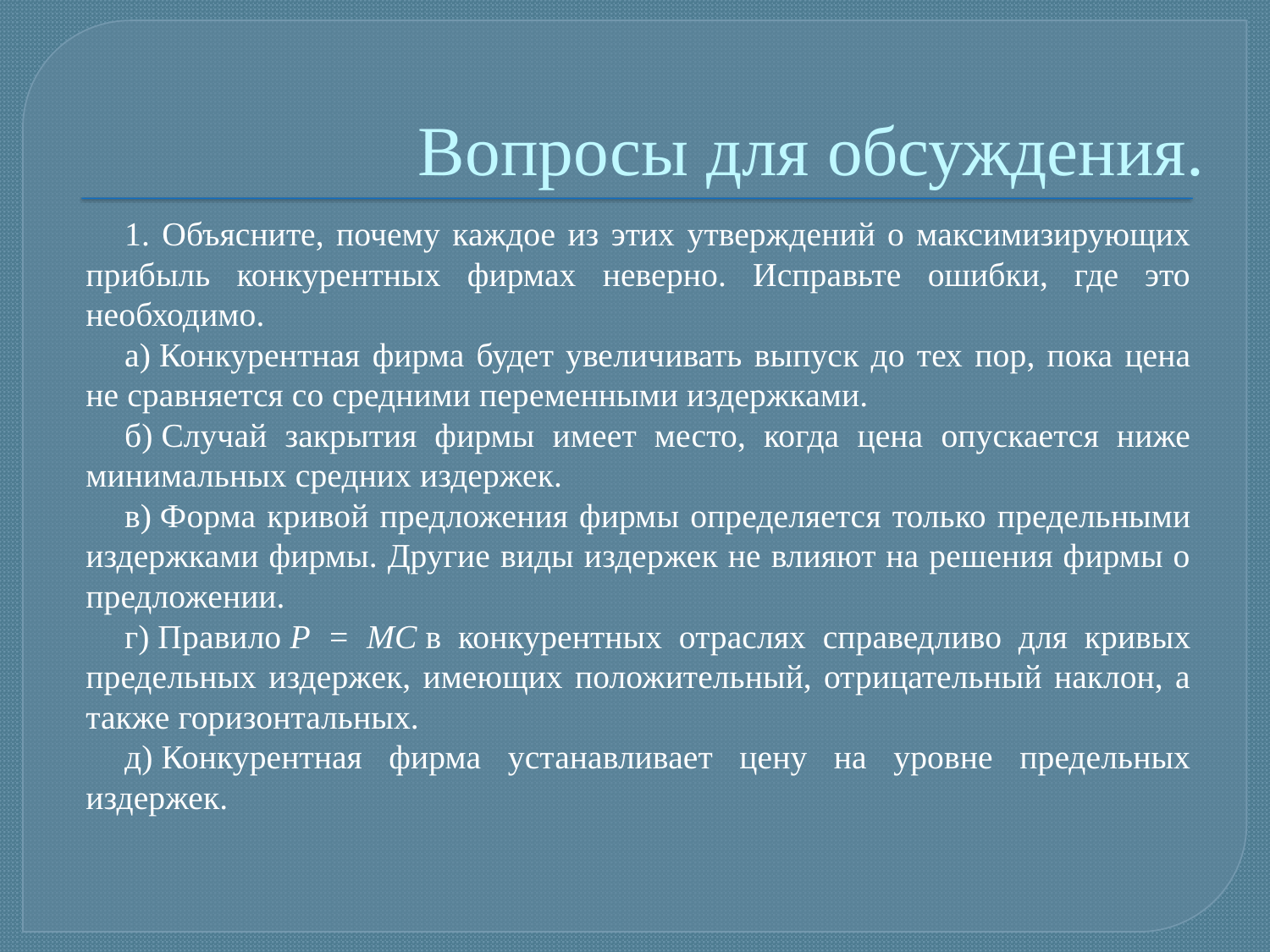

# Вопросы для обсуждения.
1. Объясните, почему каждое из этих утверждений о максимизирующих прибыль конкурентных фирмах неверно. Исправьте ошибки, где это необходимо.
а) Конкурентная фирма будет увеличивать выпуск до тех пор, пока цена не сравняется со средними переменными издержками.
б) Случай закрытия фирмы имеет место, когда цена опускается ниже минимальных средних издержек.
в) Форма кривой предложения фирмы определяется только предельными издержками фирмы. Другие виды издержек не влияют на решения фирмы о предложении.
г) Правило Р = МС в конкурентных отраслях справедливо для кривых предельных издержек, имеющих положительный, отрицательный наклон, а также горизонтальных.
д) Конкурентная фирма устанавливает цену на уровне предельных издержек.